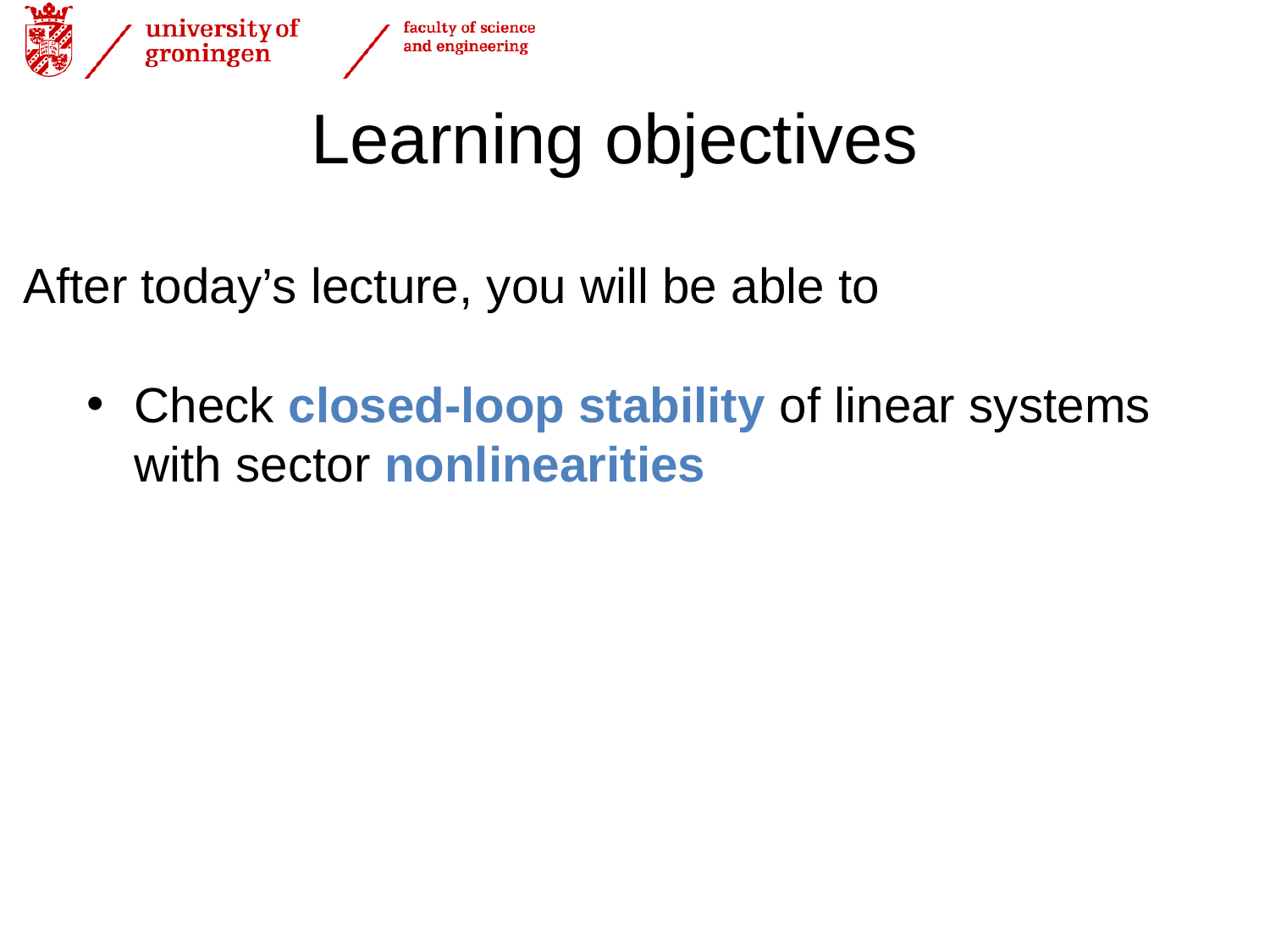

Learning objectives
After today’s lecture, you will be able to

Check closed-loop stability of linear systems with sector nonlinearities